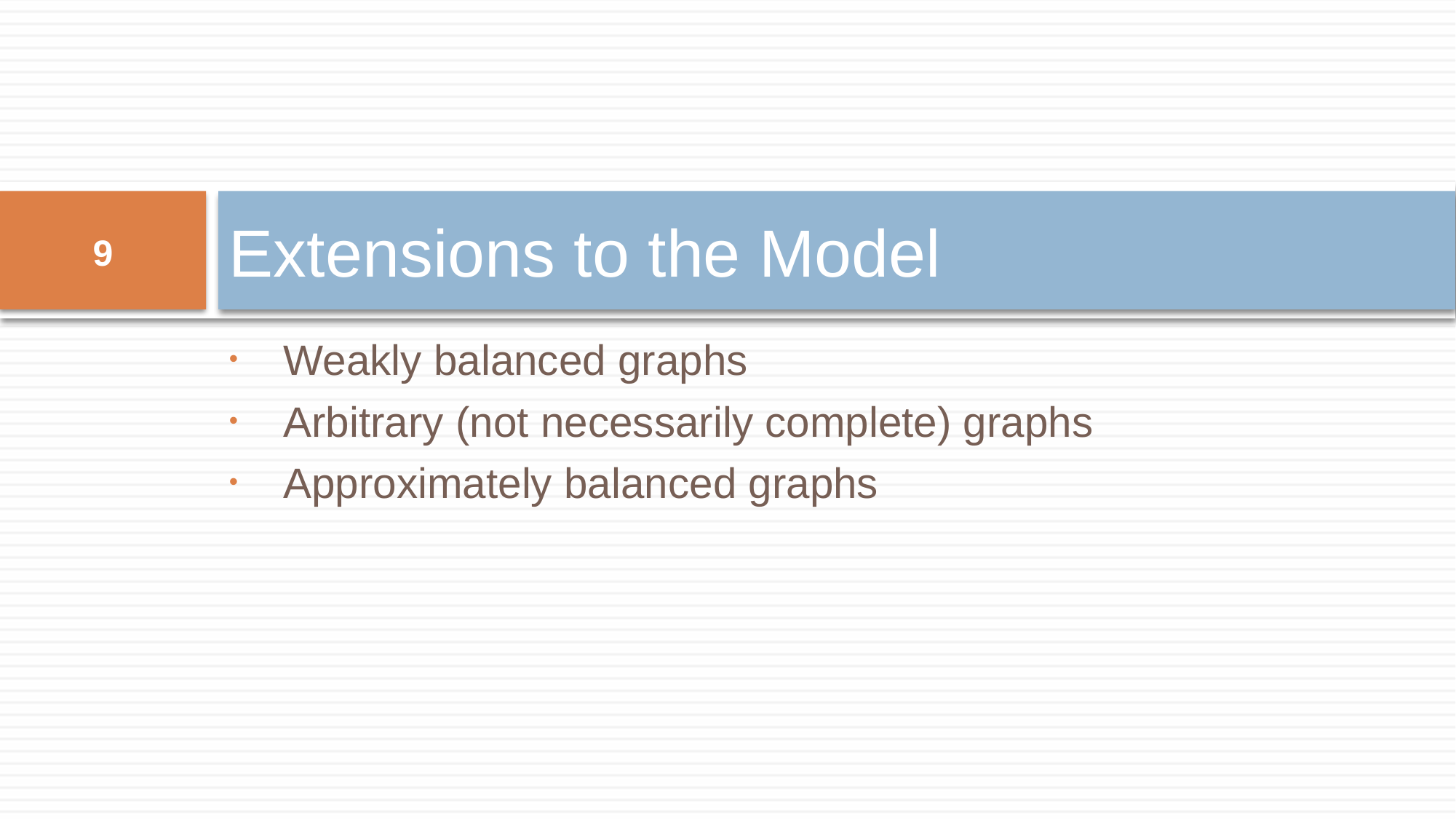

# Extensions to the Model
9
Weakly balanced graphs
Arbitrary (not necessarily complete) graphs
Approximately balanced graphs